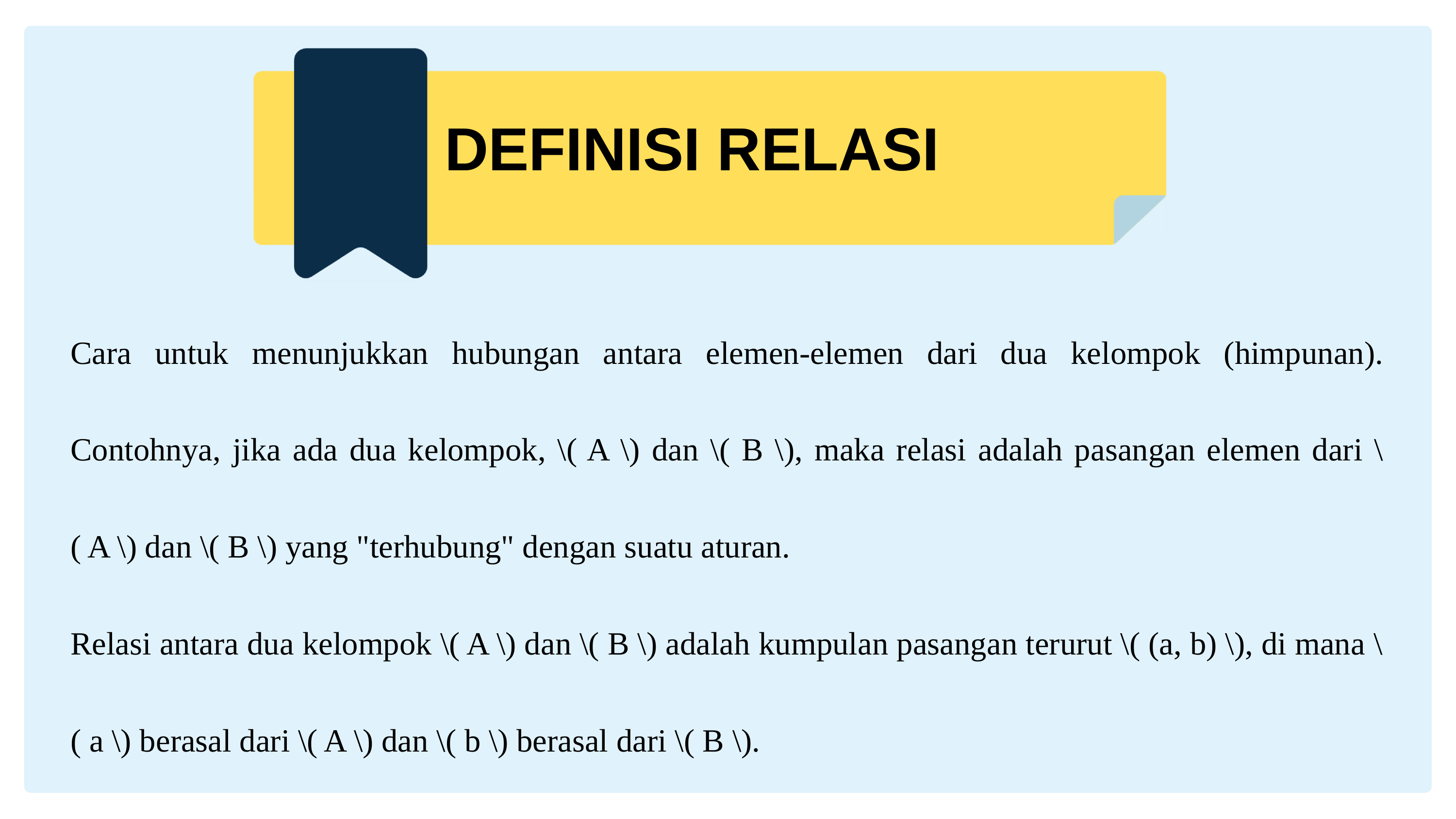

DEFINISI RELASI
Cara untuk menunjukkan hubungan antara elemen-elemen dari dua kelompok (himpunan). Contohnya, jika ada dua kelompok, \( A \) dan \( B \), maka relasi adalah pasangan elemen dari \( A \) dan \( B \) yang "terhubung" dengan suatu aturan.
Relasi antara dua kelompok \( A \) dan \( B \) adalah kumpulan pasangan terurut \( (a, b) \), di mana \( a \) berasal dari \( A \) dan \( b \) berasal dari \( B \).